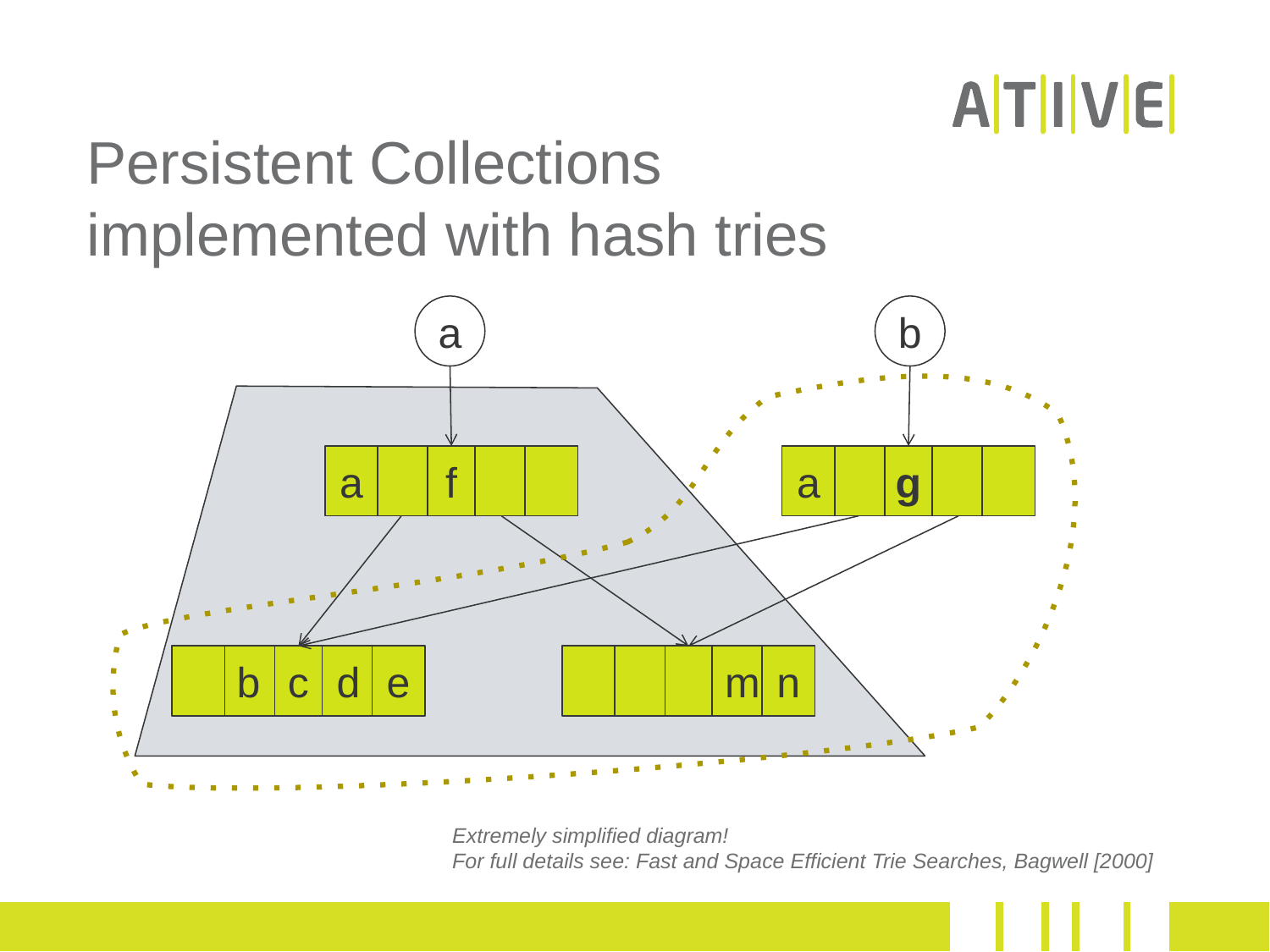

# Persistent Collections implemented with hash tries
a
b

a

f

a

g

b
c
d
e

m
n
Extremely simplified diagram!
For full details see: Fast and Space Efficient Trie Searches, Bagwell [2000]